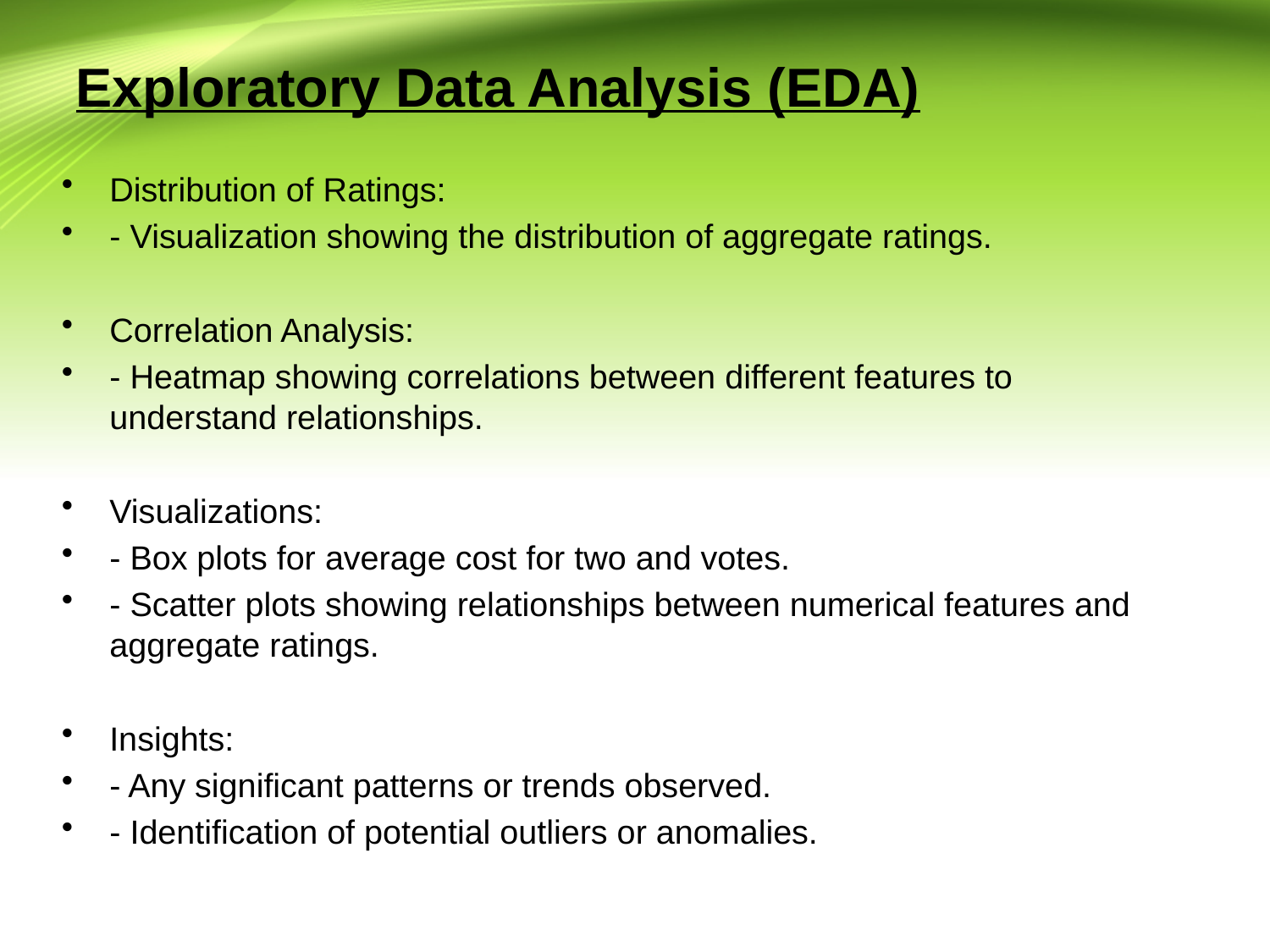

# Exploratory Data Analysis (EDA)
Distribution of Ratings:
- Visualization showing the distribution of aggregate ratings.

Correlation Analysis:
- Heatmap showing correlations between different features to understand relationships.

Visualizations:
- Box plots for average cost for two and votes.
- Scatter plots showing relationships between numerical features and aggregate ratings.

Insights:
- Any significant patterns or trends observed.
- Identification of potential outliers or anomalies.